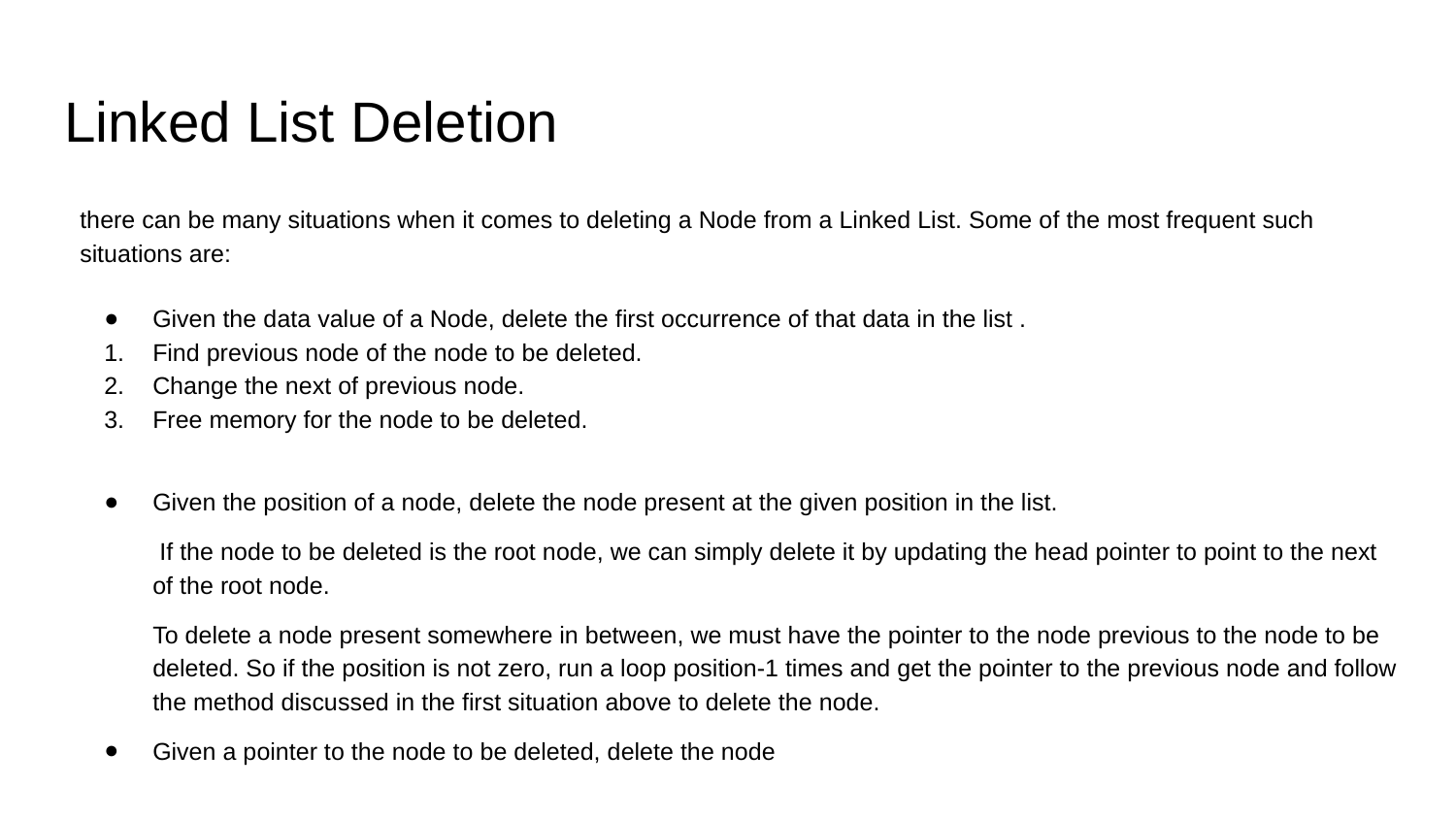

# Linked List Deletion
there can be many situations when it comes to deleting a Node from a Linked List. Some of the most frequent such situations are:
Given the data value of a Node, delete the first occurrence of that data in the list .
Find previous node of the node to be deleted.
Change the next of previous node.
Free memory for the node to be deleted.

Given the position of a node, delete the node present at the given position in the list.
 If the node to be deleted is the root node, we can simply delete it by updating the head pointer to point to the next of the root node.
To delete a node present somewhere in between, we must have the pointer to the node previous to the node to be deleted. So if the position is not zero, run a loop position-1 times and get the pointer to the previous node and follow the method discussed in the first situation above to delete the node.
Given a pointer to the node to be deleted, delete the node